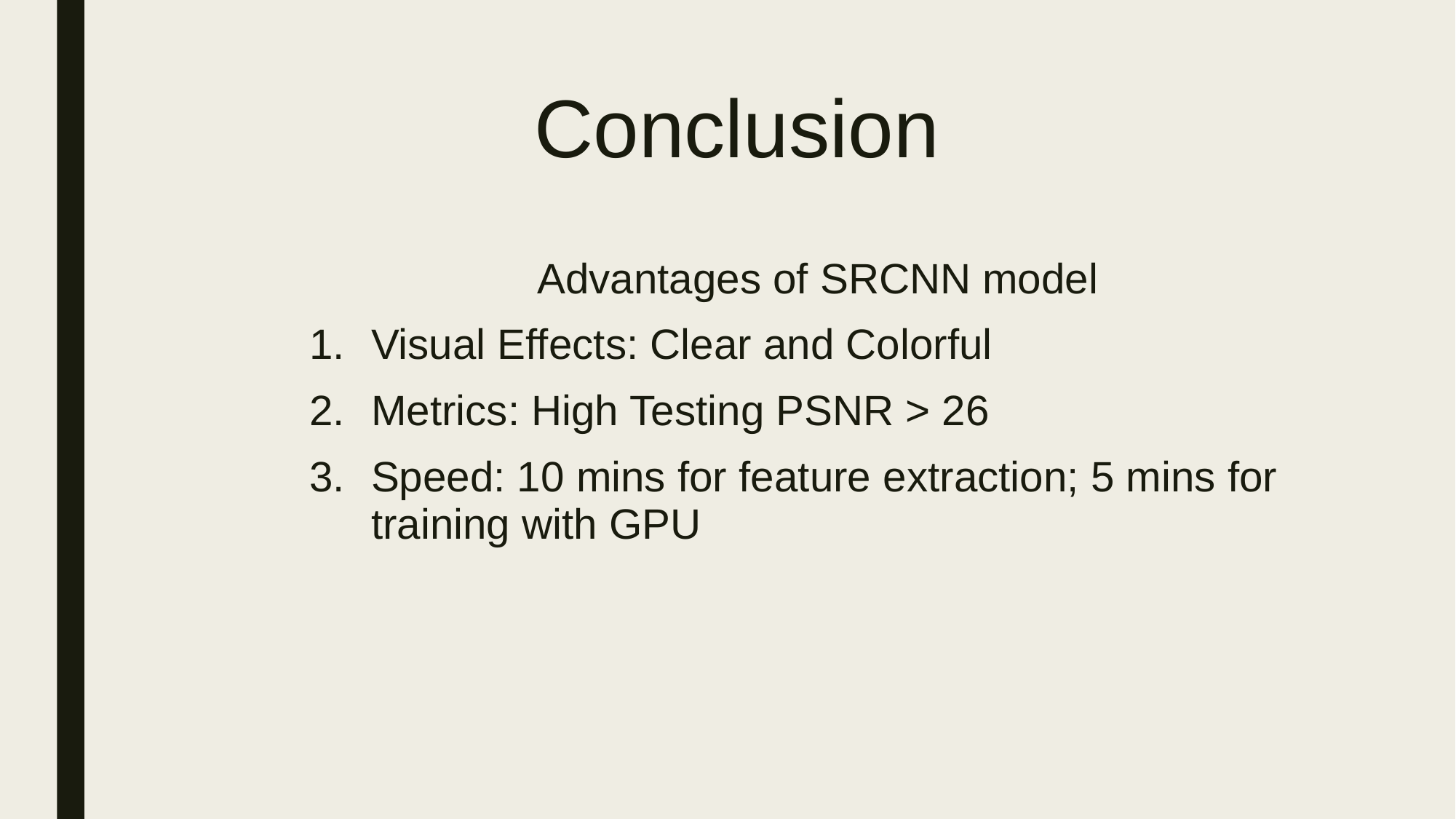

# Conclusion
Advantages of SRCNN model
Visual Effects: Clear and Colorful
Metrics: High Testing PSNR > 26
Speed: 10 mins for feature extraction; 5 mins for training with GPU